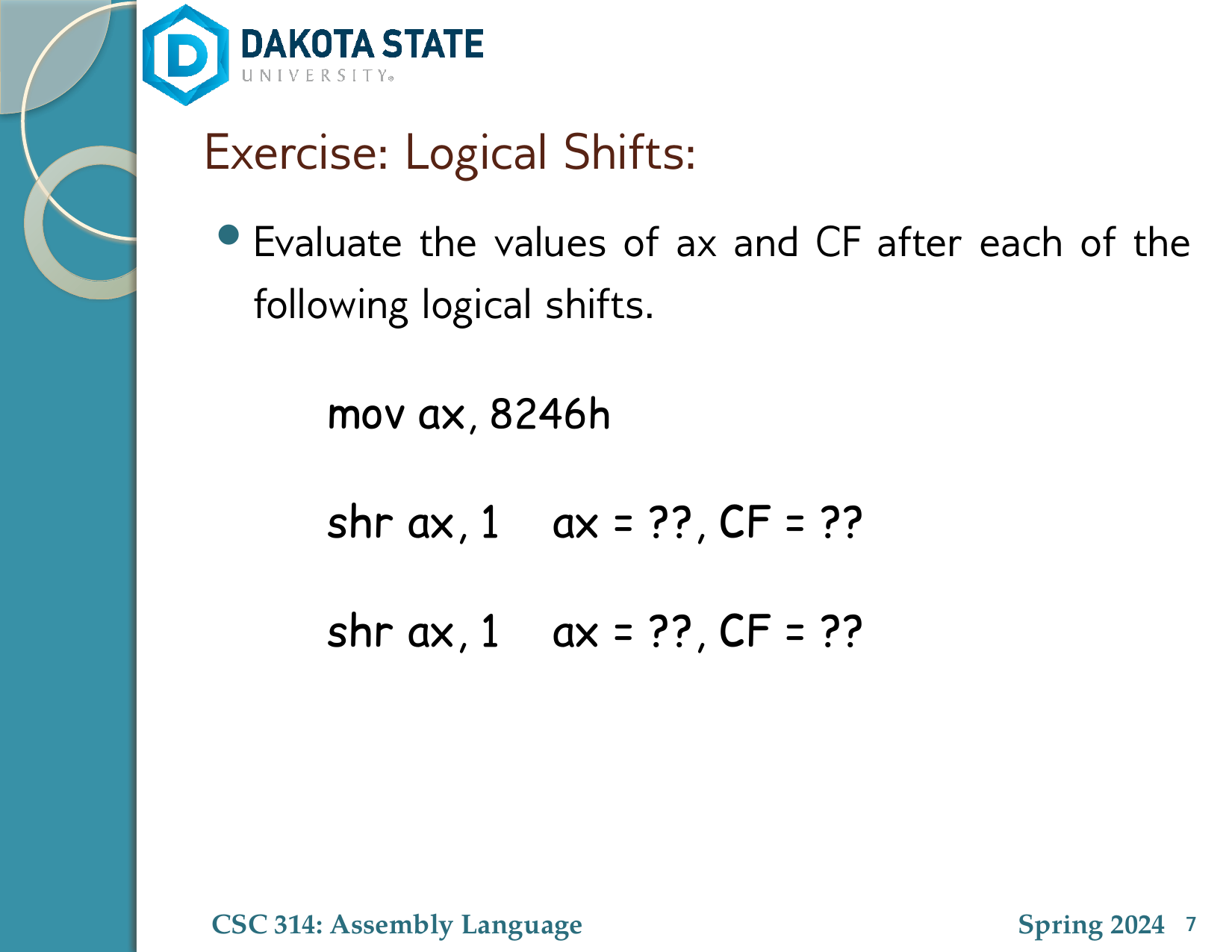

# Exercise: Logical Shifts:
Evaluate the values of ax and CF after each of the following logical shifts.
	mov ax, 8246h
	shr ax, 1    ax = ??, CF = ??
	shr ax, 1    ax = ??, CF = ??